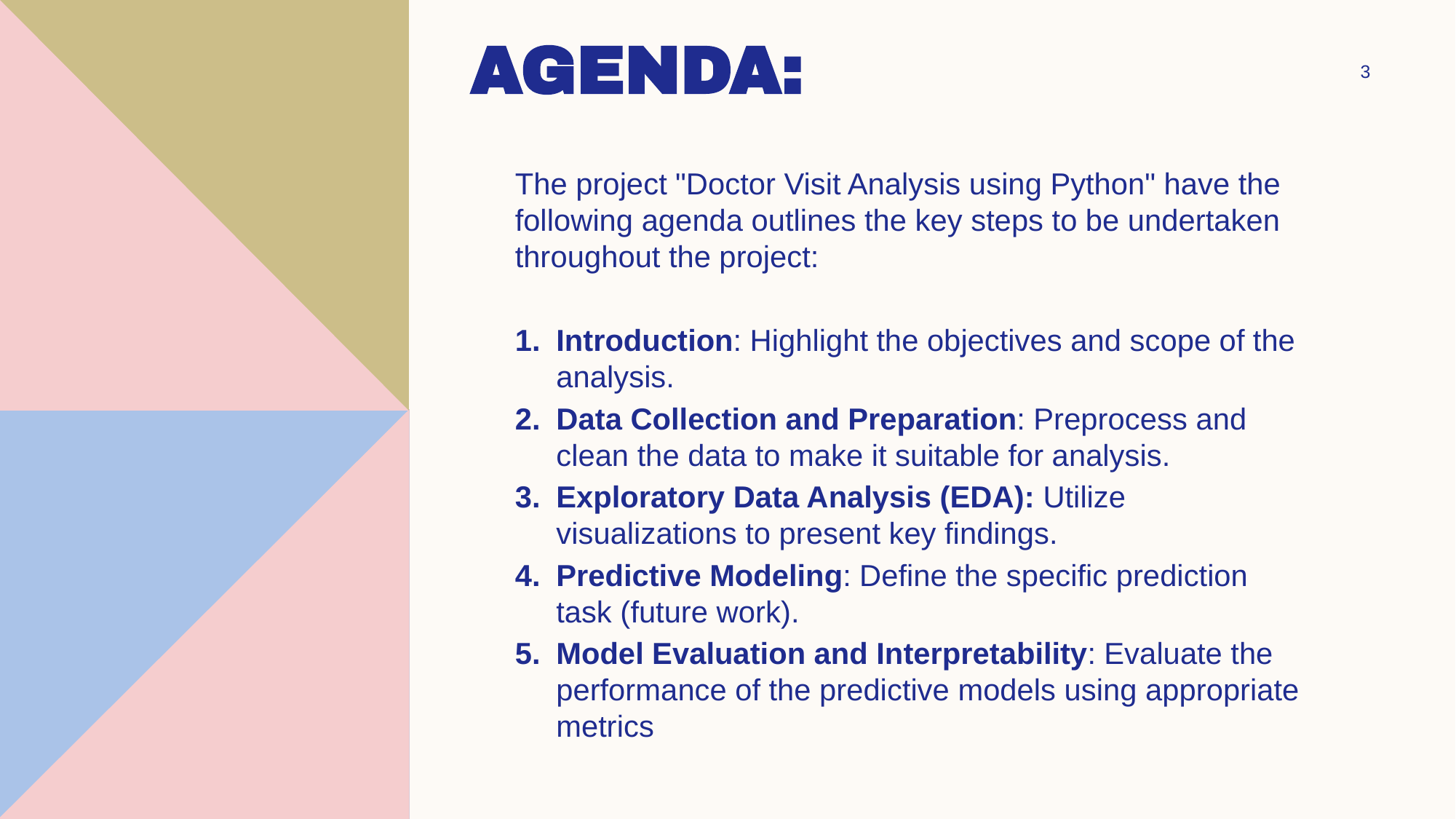

# Agenda:

3
The project "Doctor Visit Analysis using Python" have the following agenda outlines the key steps to be undertaken throughout the project:

Introduction: Highlight the objectives and scope of the analysis.
Data Collection and Preparation: Preprocess and clean the data to make it suitable for analysis.
Exploratory Data Analysis (EDA): Utilize visualizations to present key findings.
Predictive Modeling: Define the specific prediction task (future work).
Model Evaluation and Interpretability: Evaluate the performance of the predictive models using appropriate metrics